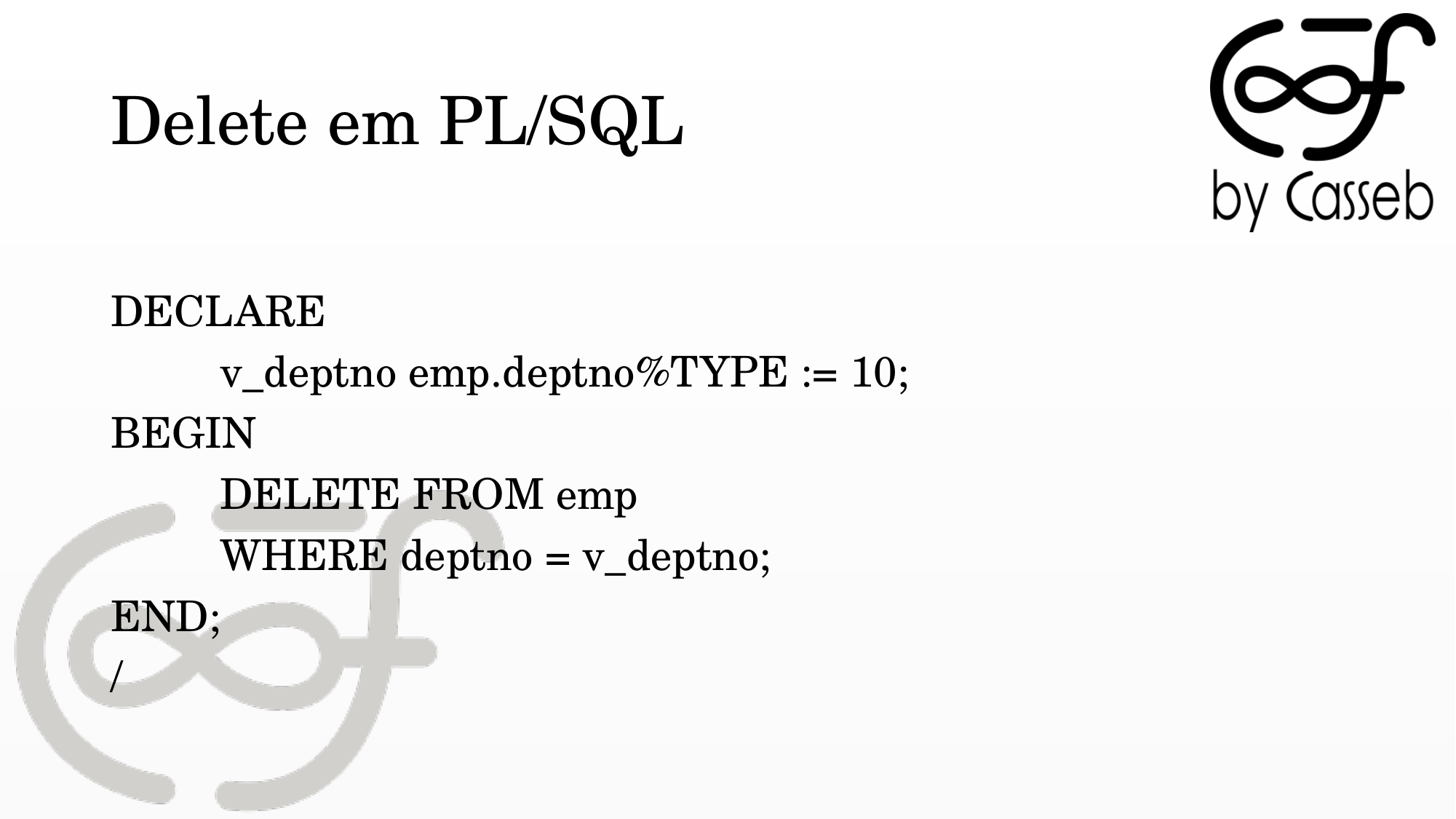

# Delete em PL/SQL

DECLARE
	v_deptno emp.deptno%TYPE := 10;
BEGIN
	DELETE FROM emp
	WHERE deptno = v_deptno;
END;
/